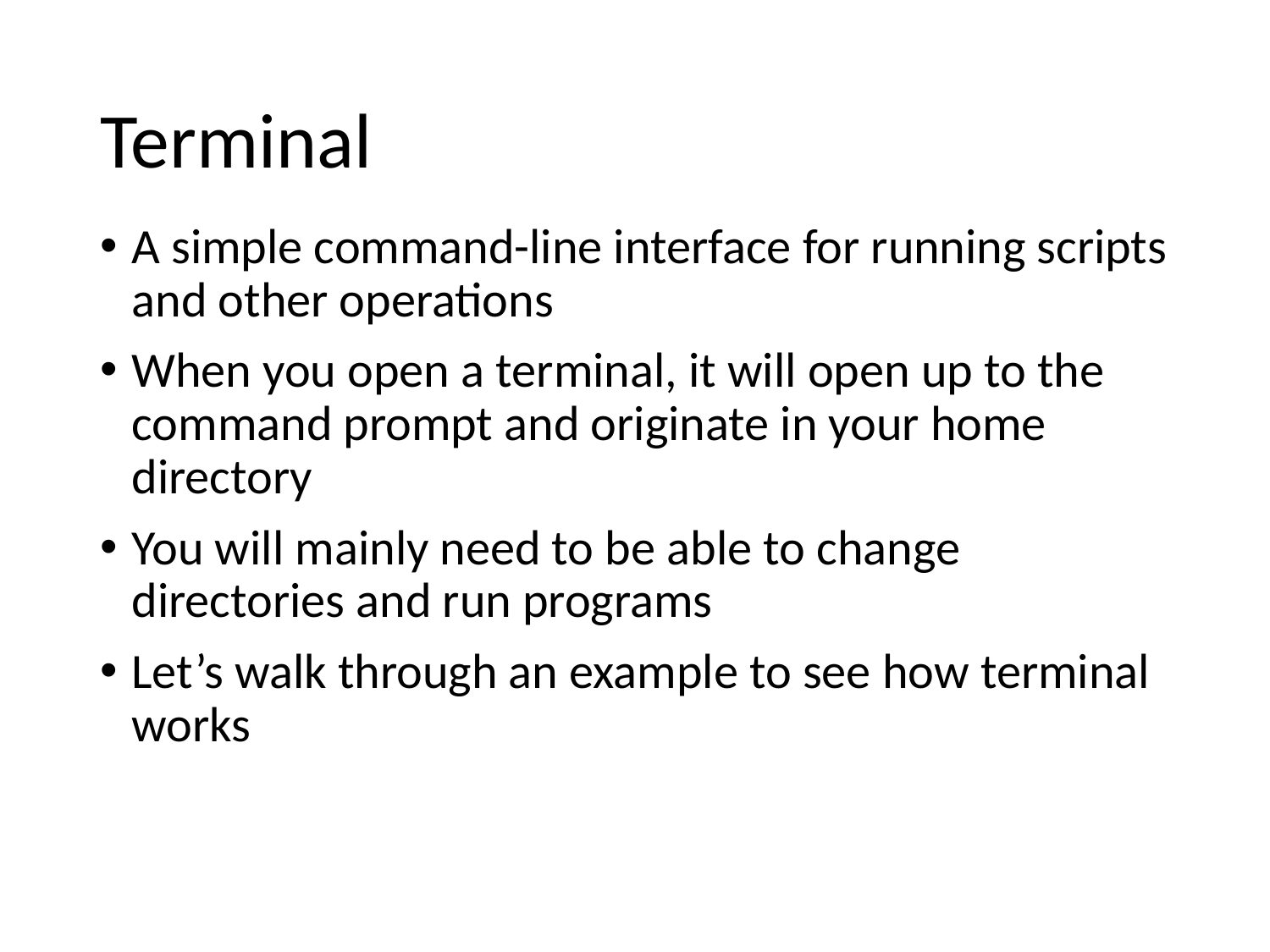

# Terminal
A simple command-line interface for running scripts and other operations
When you open a terminal, it will open up to the command prompt and originate in your home directory
You will mainly need to be able to change directories and run programs
Let’s walk through an example to see how terminal works